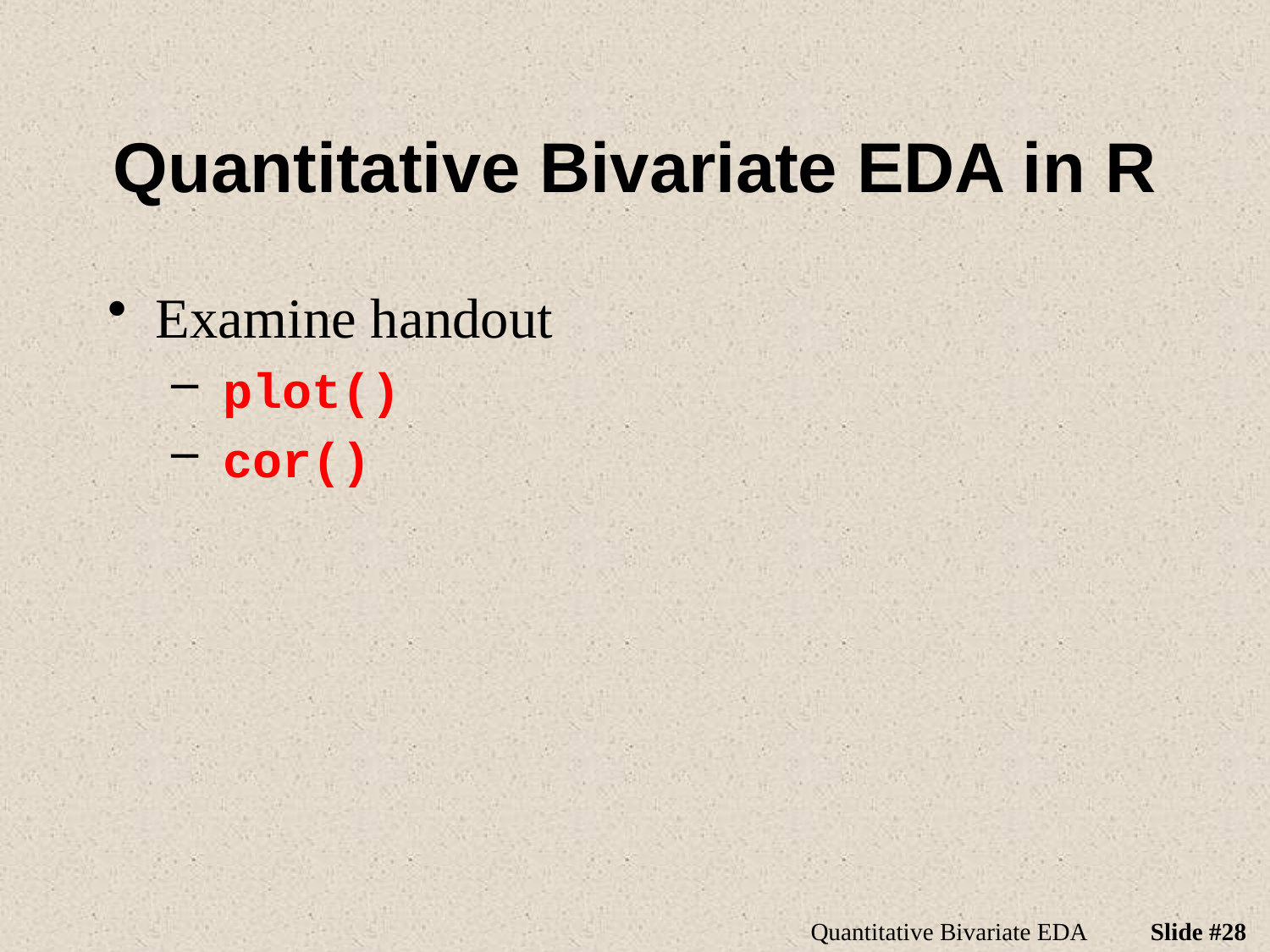

# Quantitative Bivariate EDA in R
Examine handout
 plot()
 cor()
Quantitative Bivariate EDA
Slide #28